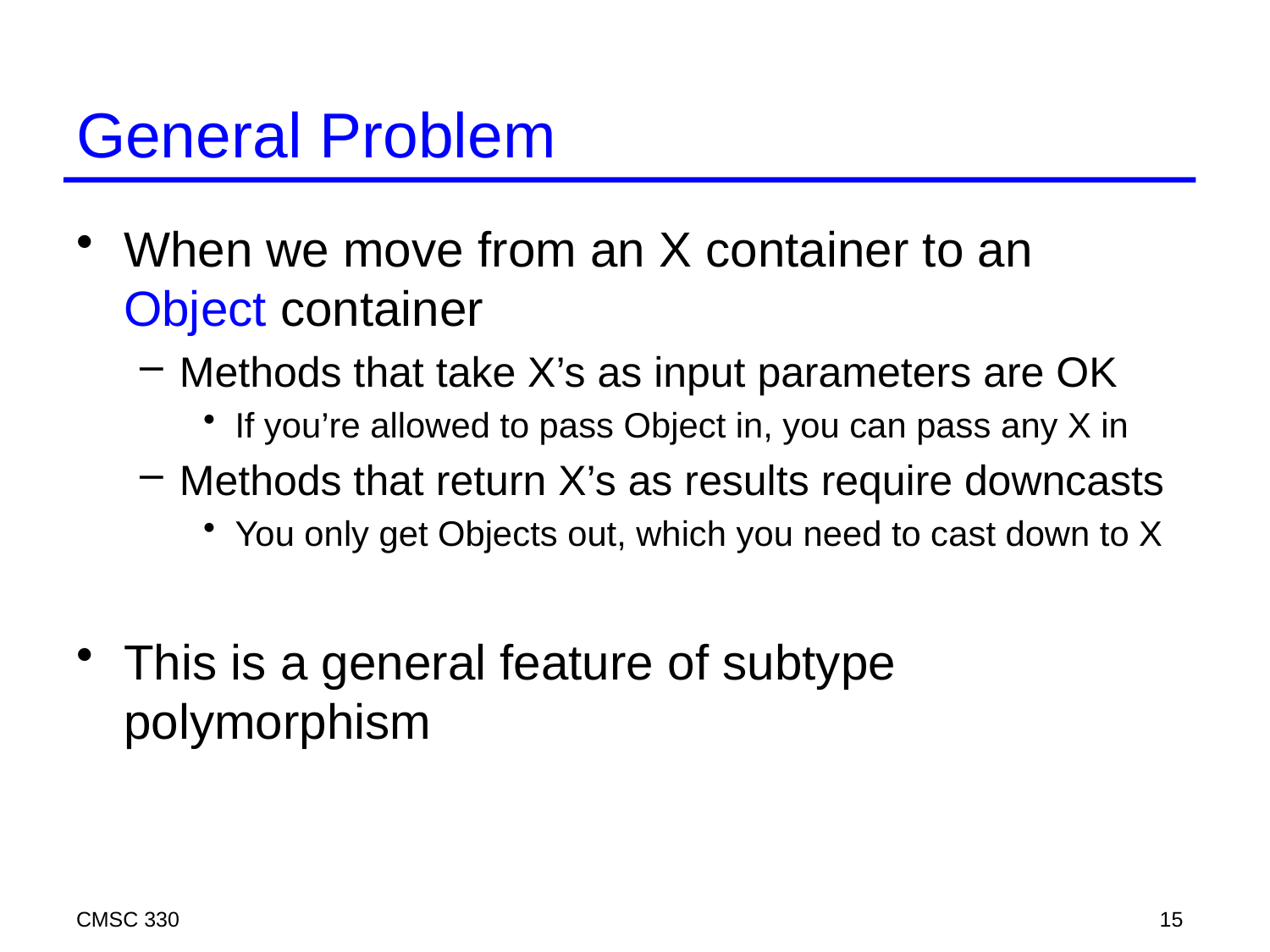

# General Problem
When we move from an X container to an Object container
Methods that take X’s as input parameters are OK
If you’re allowed to pass Object in, you can pass any X in
Methods that return X’s as results require downcasts
You only get Objects out, which you need to cast down to X

This is a general feature of subtype polymorphism
CMSC 330
15